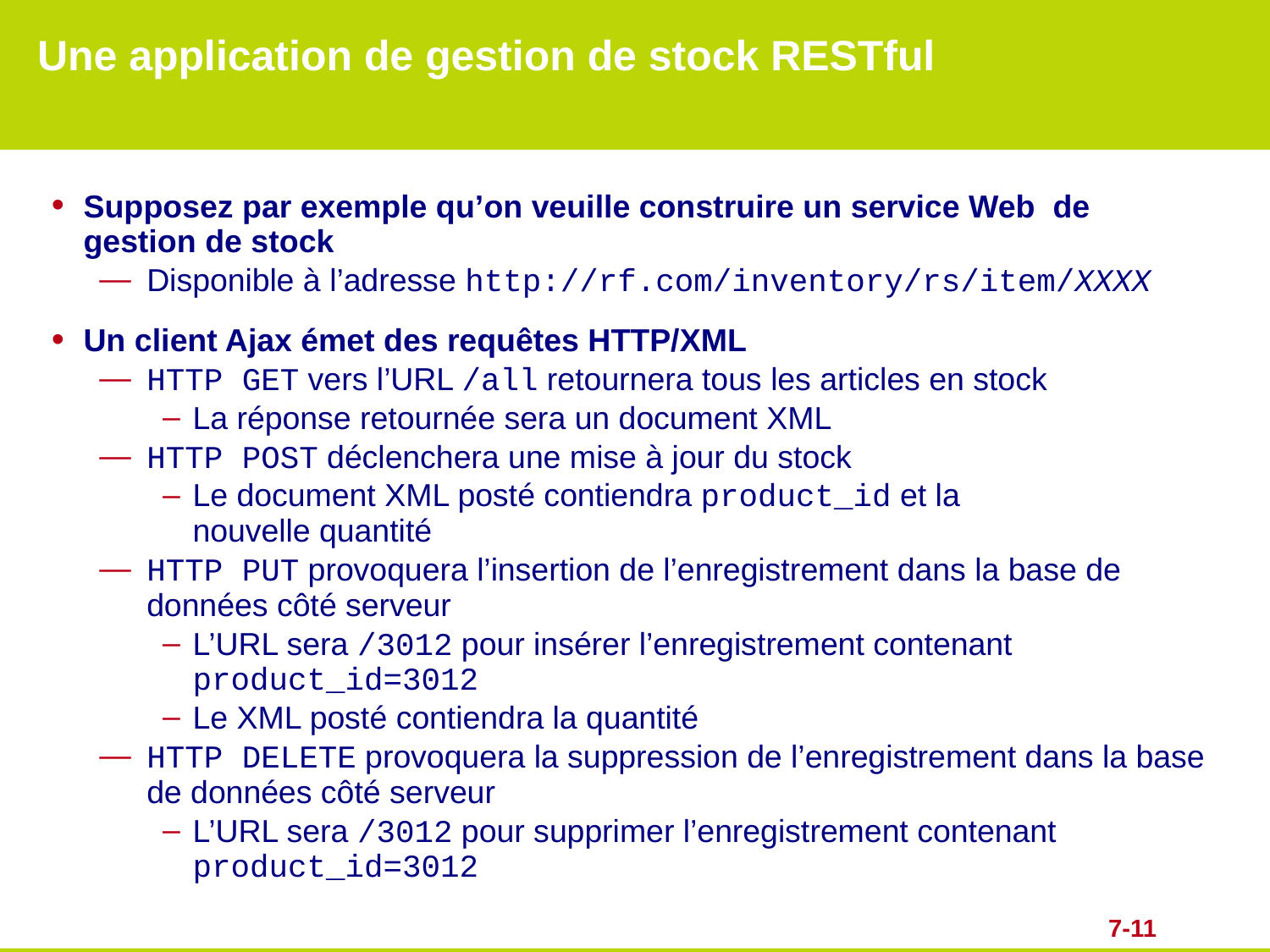

# Une application de gestion de stock RESTful
Supposez par exemple qu’on veuille construire un service Web  de
gestion de stock
Disponible à l’adresse http://rf.com/inventory/rs/item/XXXX
Un client Ajax émet des requêtes HTTP/XML
HTTP GET vers l’URL /all retournera tous les articles en stock
La réponse retournée sera un document XML
HTTP POST déclenchera une mise à jour du stock
Le document XML posté contiendra product_id et la
nouvelle quantité
HTTP PUT provoquera l’insertion de l’enregistrement dans la base de données côté serveur
L’URL sera /3012 pour insérer l’enregistrement contenant product_id=3012
Le XML posté contiendra la quantité
HTTP DELETE provoquera la suppression de l’enregistrement dans la base de données côté serveur
L’URL sera /3012 pour supprimer l’enregistrement contenant product_id=3012